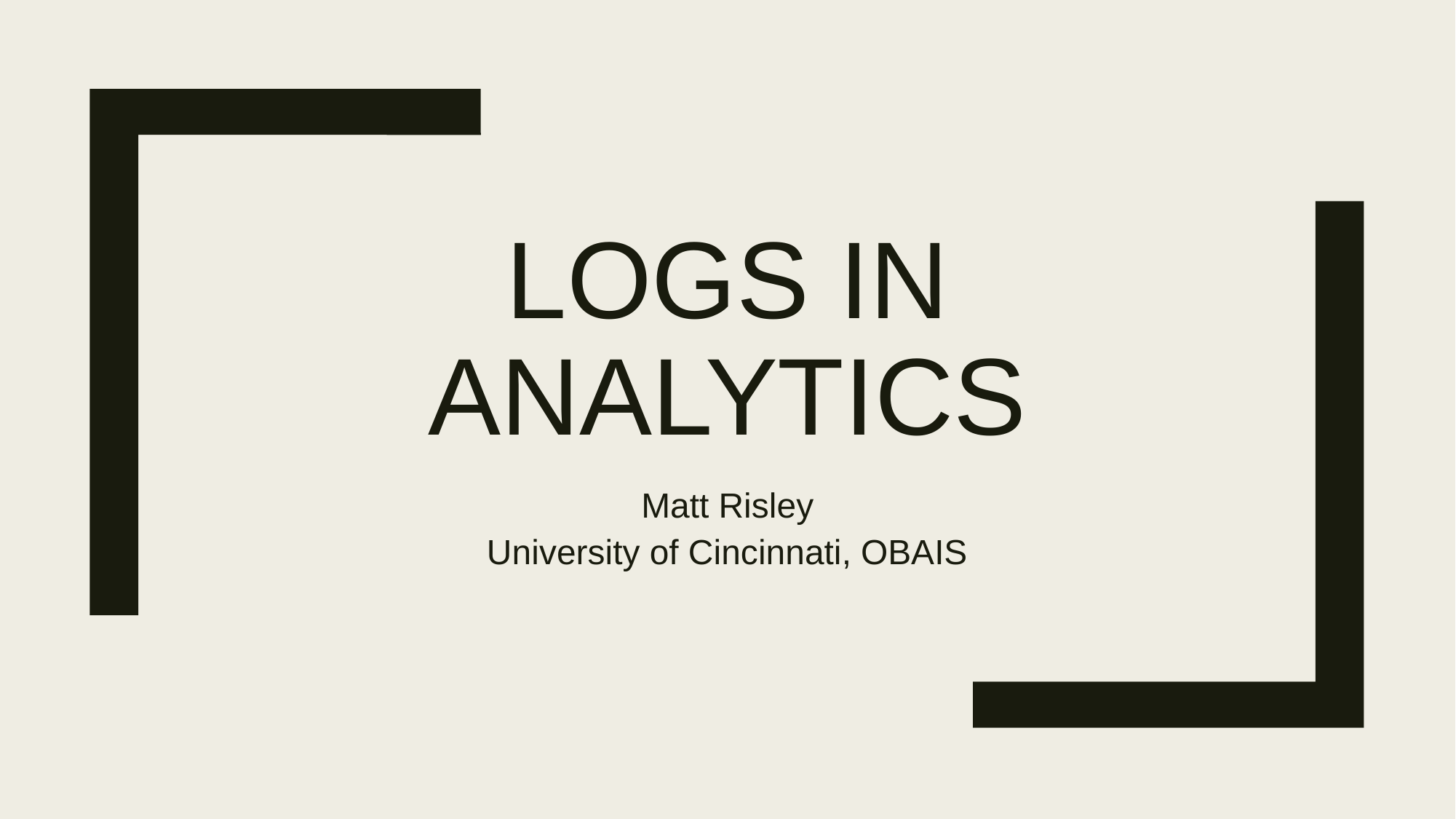

# Logs in analytics
Matt Risley
University of Cincinnati, OBAIS